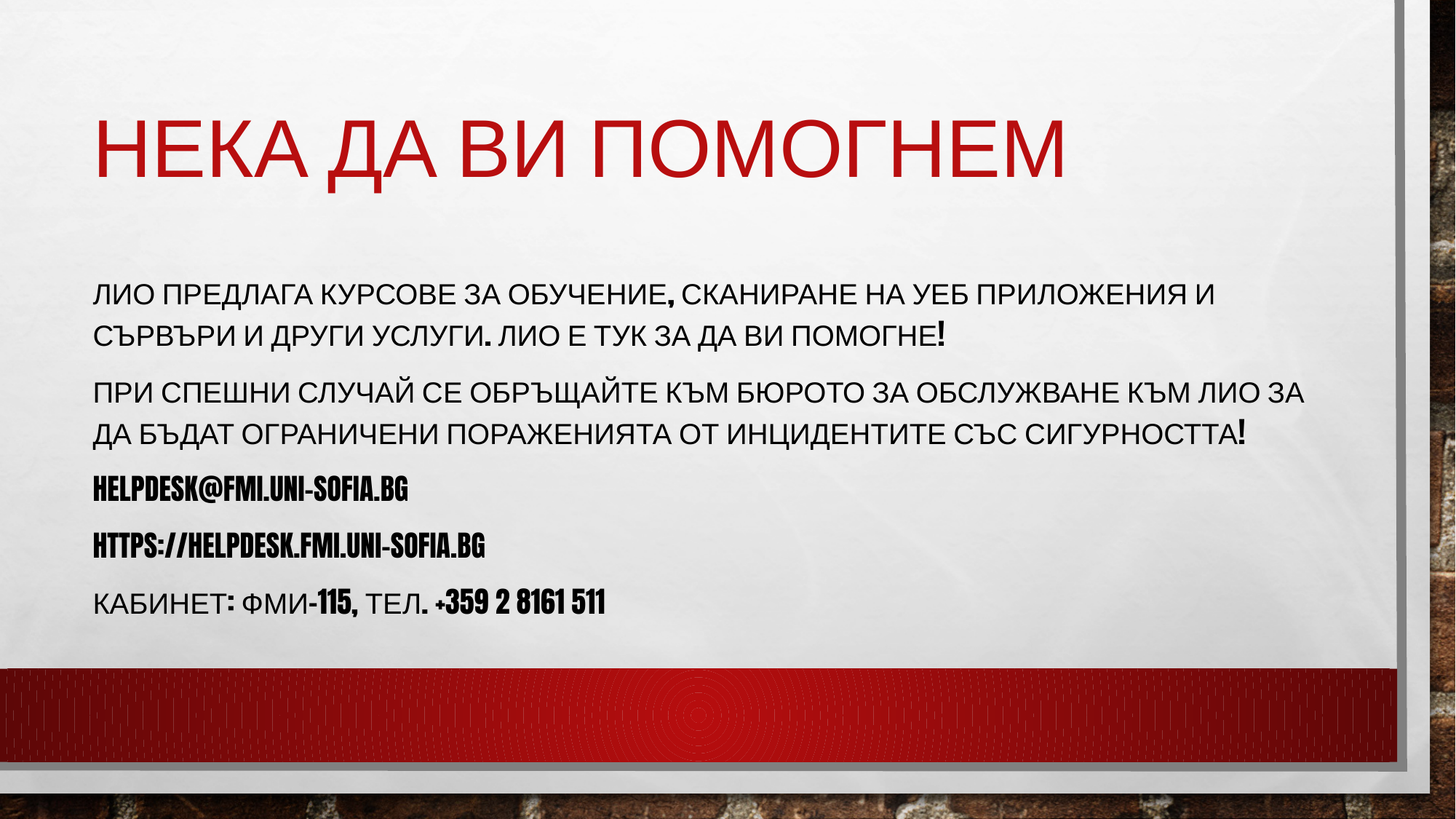

# Нека да ви помогнем
ЛИО предлага курсове за обучение, сканиране на Уеб приложения и сървъри и други услуги. ЛИО е тук за да ви помогне!
При спешни случай се обръщайте към Бюрото за обслужване към ЛИО за да бъдат ограничени пораженията от инцидентите със сигурността!
helpdesk@fmi.uni-sofia.bg
https://helpdesk.fmi.uni-sofia.bg
кабинет: ФМИ-115, тел. +359 2 8161 511